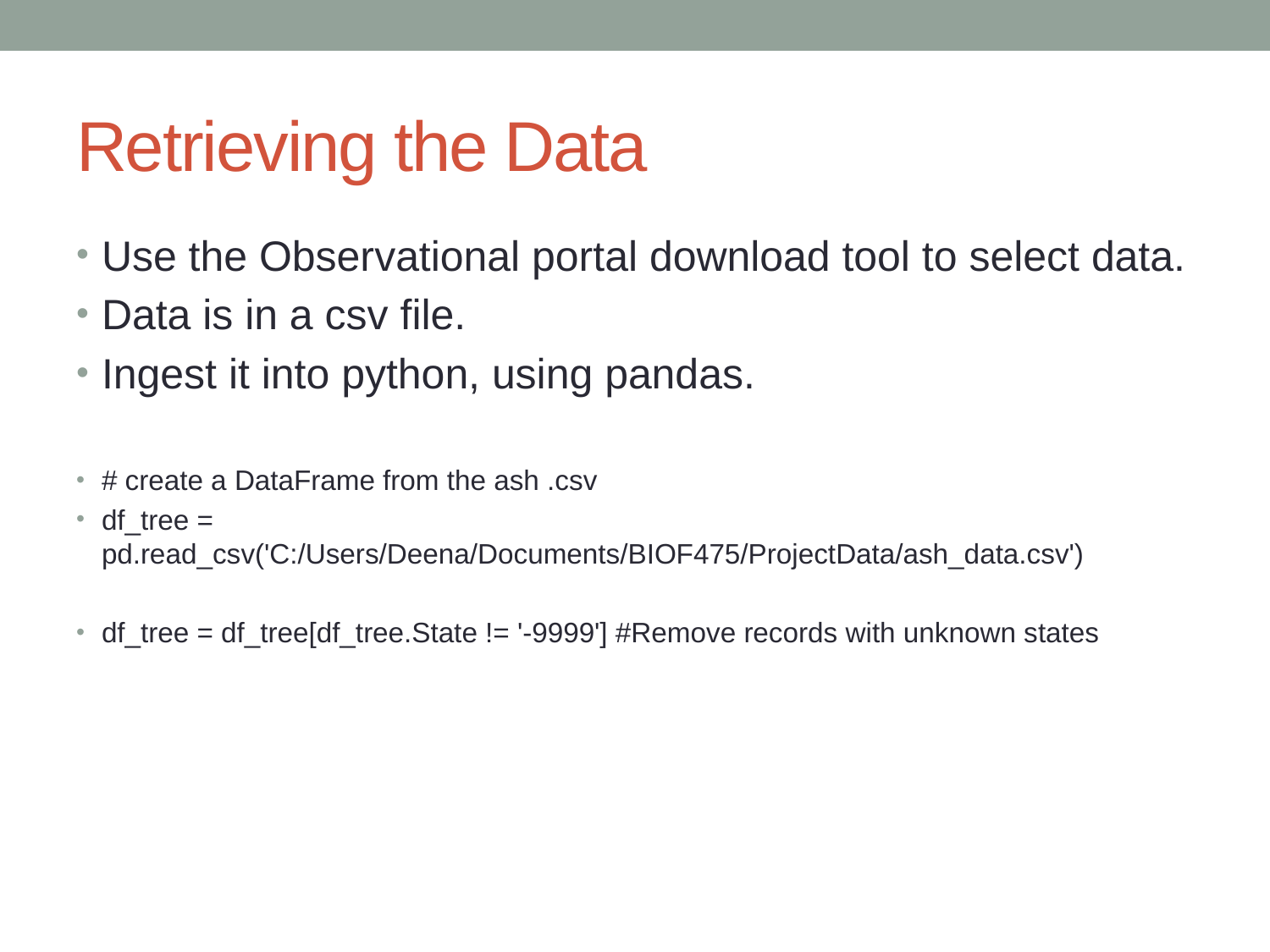

# Retrieving the Data
Use the Observational portal download tool to select data.
Data is in a csv file.
Ingest it into python, using pandas.

# create a DataFrame from the ash .csv
df_tree = pd.read_csv('C:/Users/Deena/Documents/BIOF475/ProjectData/ash_data.csv')

df_tree = df_tree[df_tree.State != '-9999'] #Remove records with unknown states